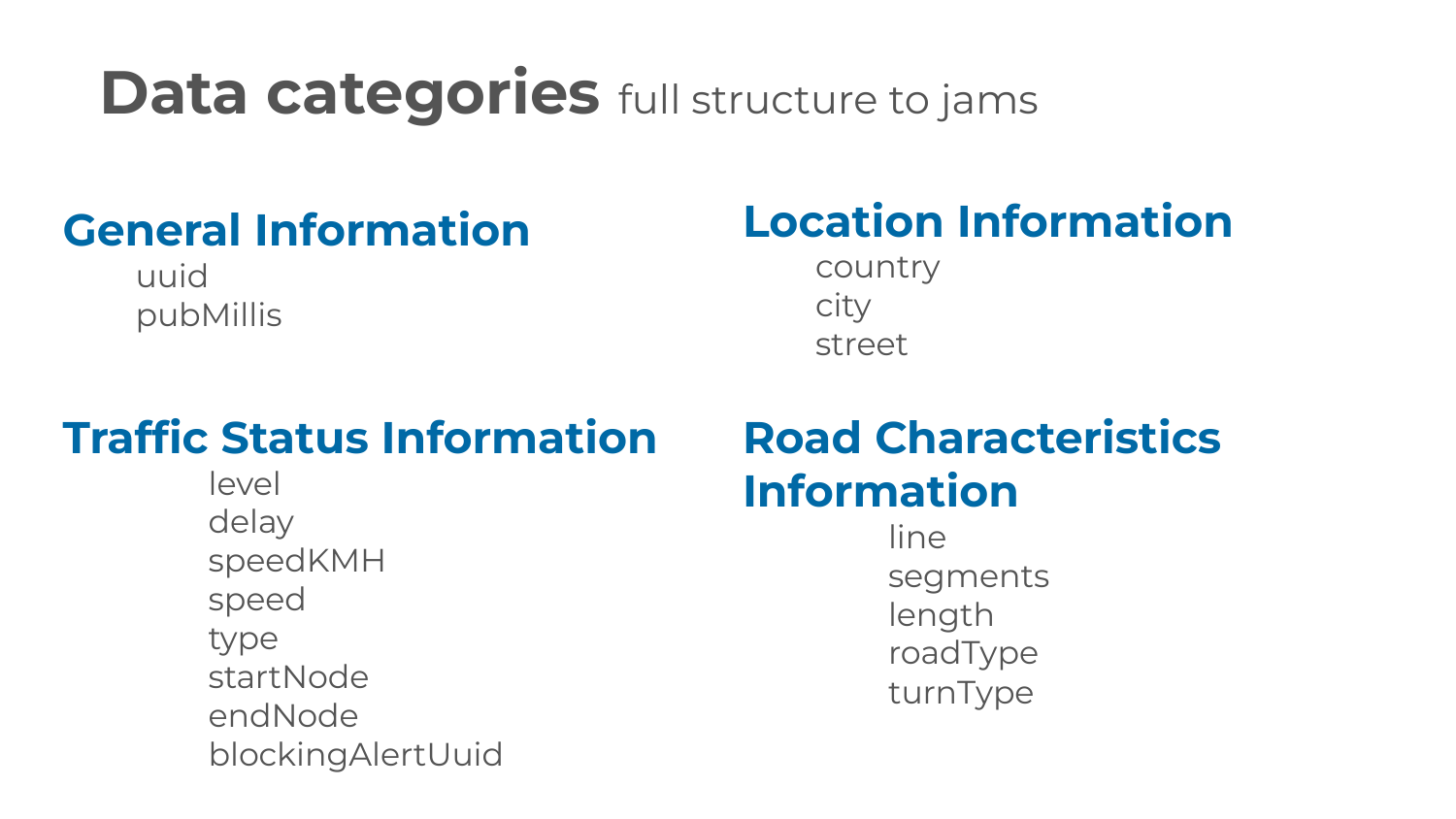

Data categories full structure to jams
Location Information
country
city
street
General Information
uuid
pubMillis
Traffic Status Information
	level
	delay
	speedKMH
	speed
	type
	startNode
	endNode
	blockingAlertUuid
Road Characteristics
Information
	line
	segments
	length
	roadType
	turnType